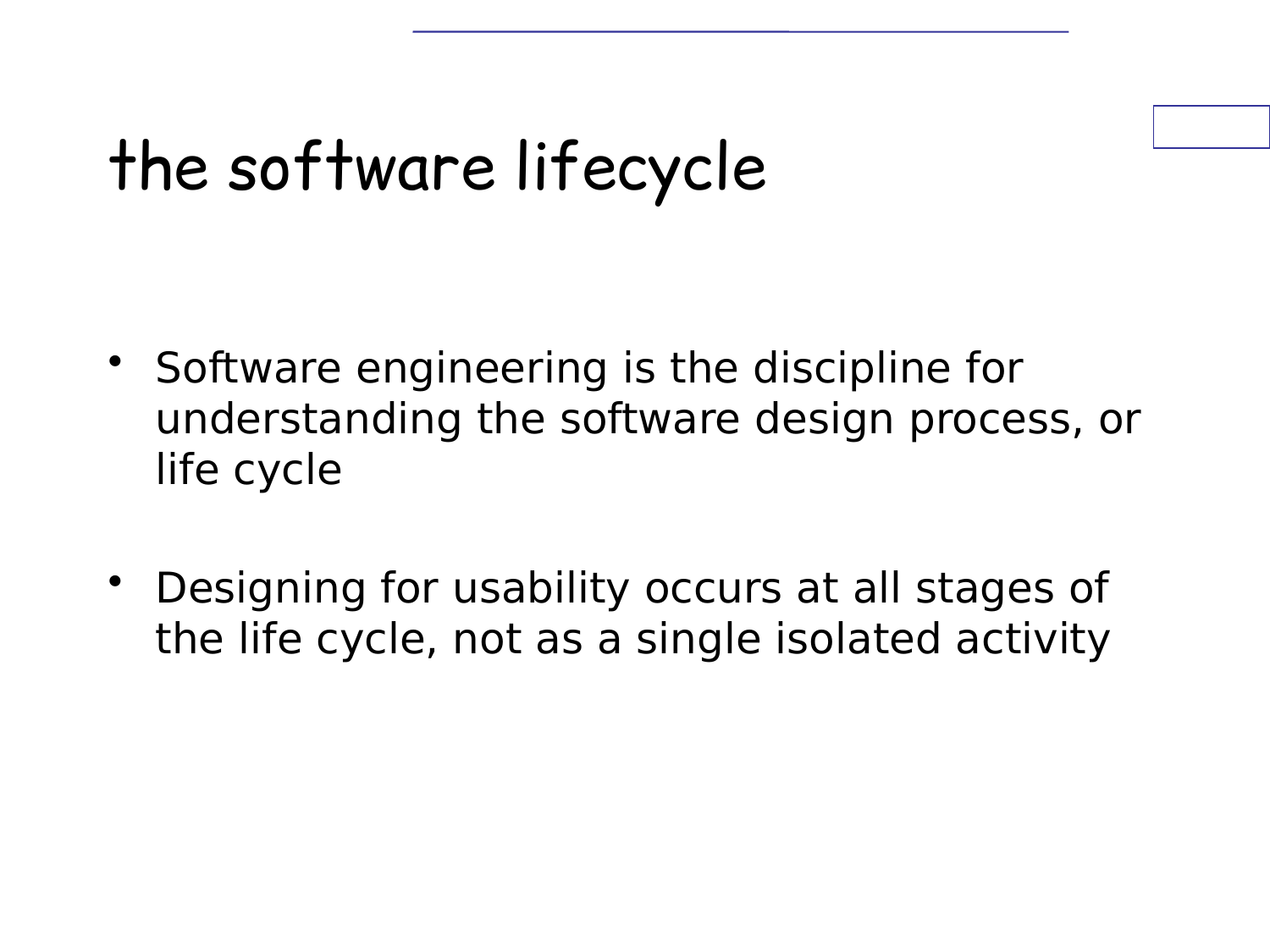

# the software lifecycle

Software engineering is the discipline for understanding the software design process, or life cycle

Designing for usability occurs at all stages of the life cycle, not as a single isolated activity